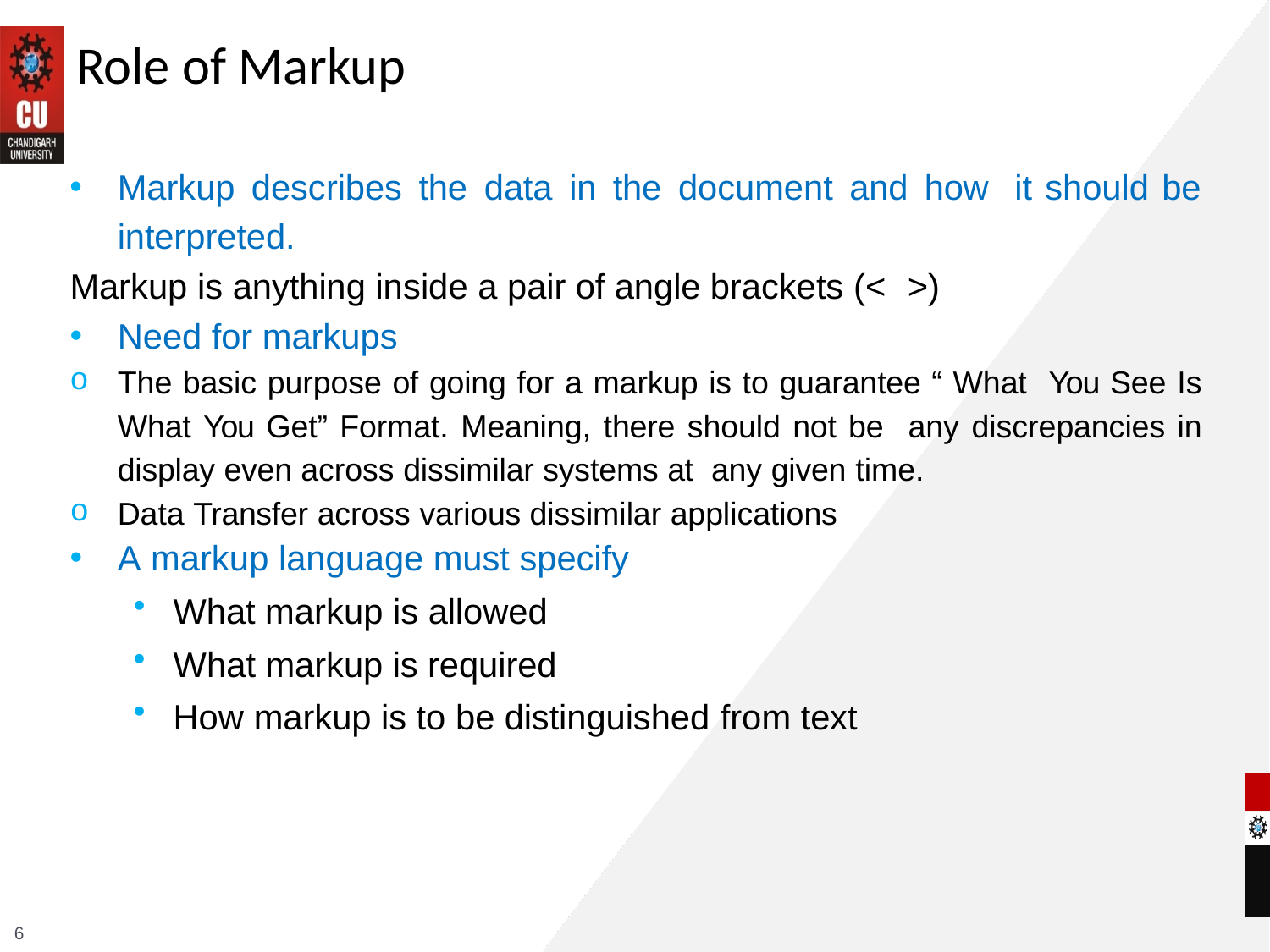

# Role of Markup
Markup describes the data in the document and how  it should be interpreted.
Markup is anything inside a pair of angle brackets (< >)
Need for markups
The basic purpose of going for a markup is to guarantee “ What  You See Is What You Get” Format. Meaning, there should not be  any discrepancies in display even across dissimilar systems at  any given time.
Data Transfer across various dissimilar applications
A markup language must specify
What markup is allowed
What markup is required
How markup is to be distinguished from text
6